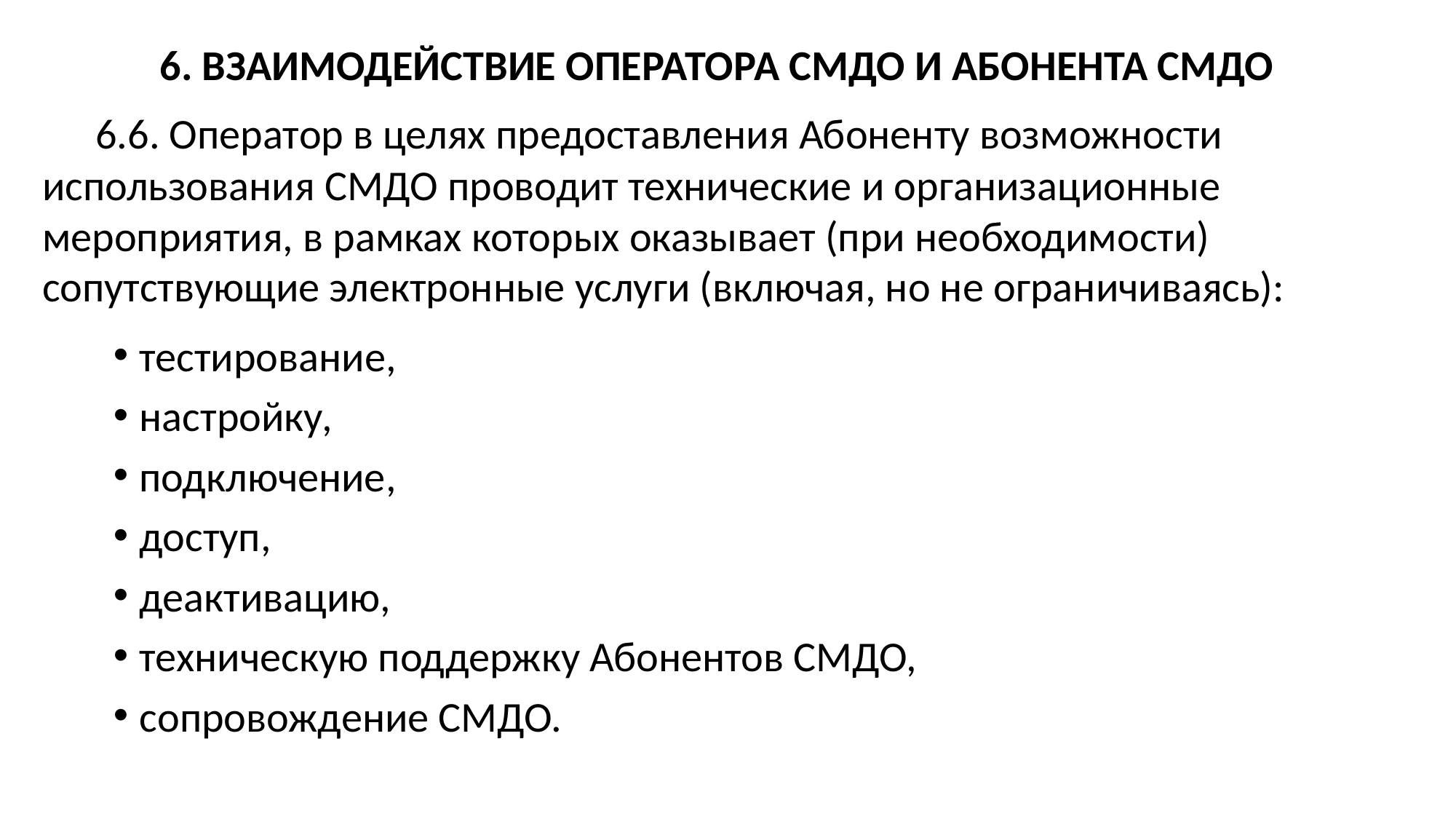

6. ВЗАИМОДЕЙСТВИЕ ОПЕРАТОРА СМДО И АБОНЕНТА СМДО
6.6. Оператор в целях предоставления Абоненту возможности использования СМДО проводит технические и организационные мероприятия, в рамках которых оказывает (при необходимости) сопутствующие электронные услуги (включая, но не ограничиваясь):
тестирование,
настройку,
подключение,
доступ,
деактивацию,
техническую поддержку Абонентов СМДО,
сопровождение СМДО.